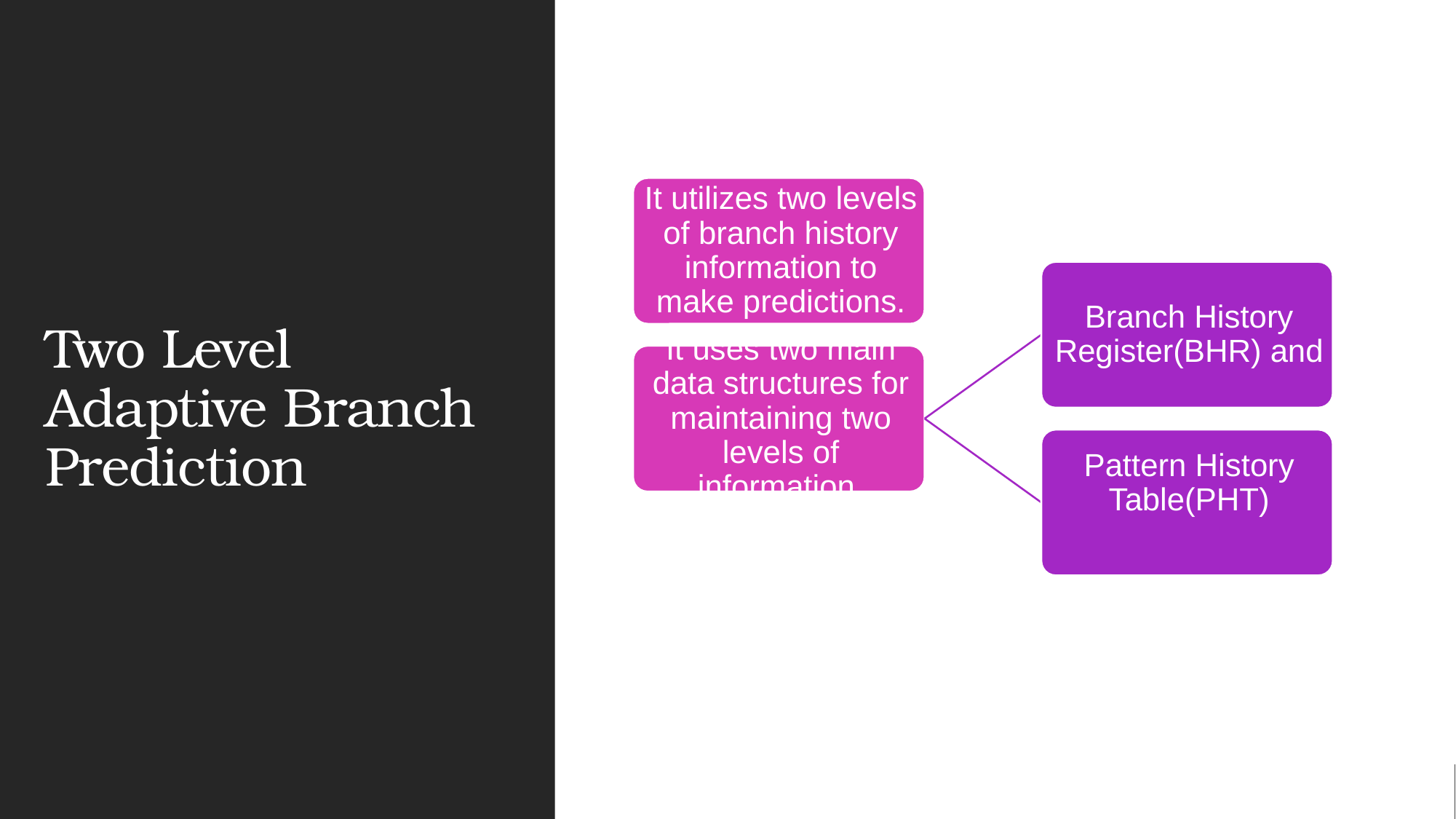

It utilizes two levels of branch history information to make predictions.
It uses two main data structures for maintaining two levels of information.

Branch History Register(BHR) and

Pattern History Table(PHT)
# Two Level Adaptive Branch Prediction